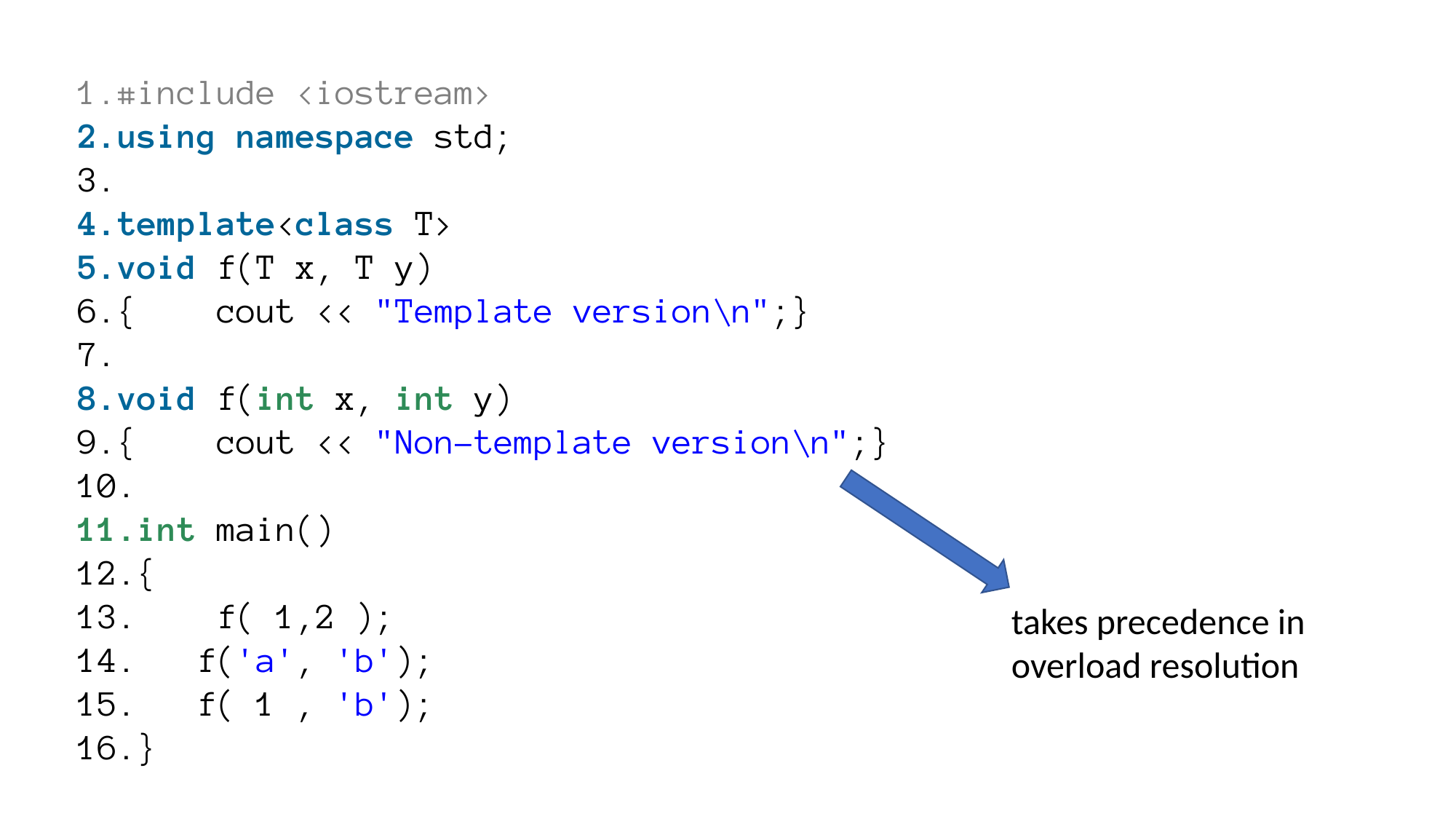

#include <iostream>
using namespace std;

template<class T>
void f(T x, T y)
{    cout << "Template version\n";}

void f(int x, int y)
{    cout << "Non-template version\n";}

int main()
{
    f( 1,2 );
   f('a', 'b');
   f( 1 , 'b');
}

takes precedence in overload resolution